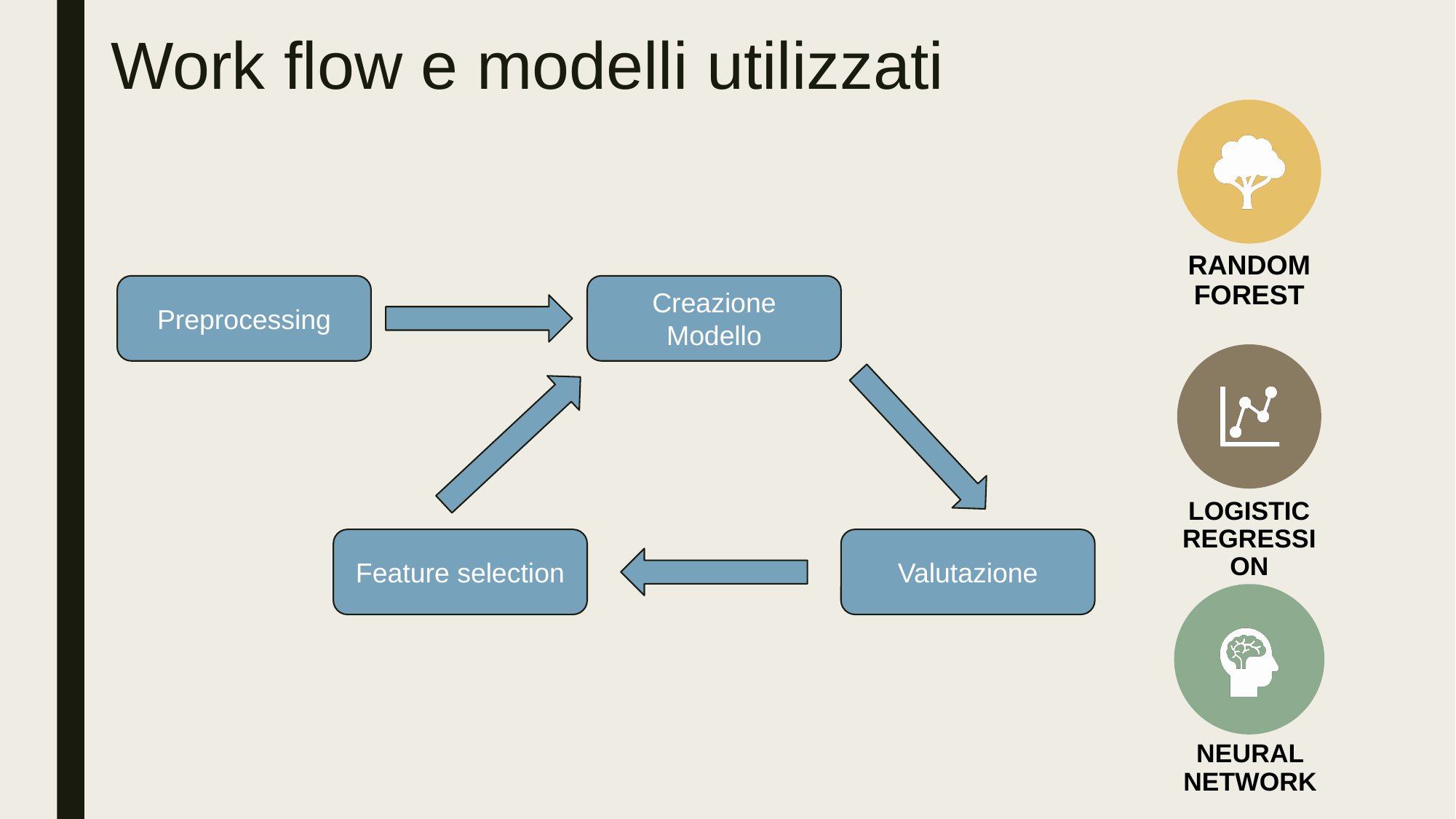

Work flow e modelli utilizzati
RANDOM FOREST
LOGISTIC REGRESSION
NEURAL NETWORK
Preprocessing
Creazione Modello

Valutazione
Feature selection